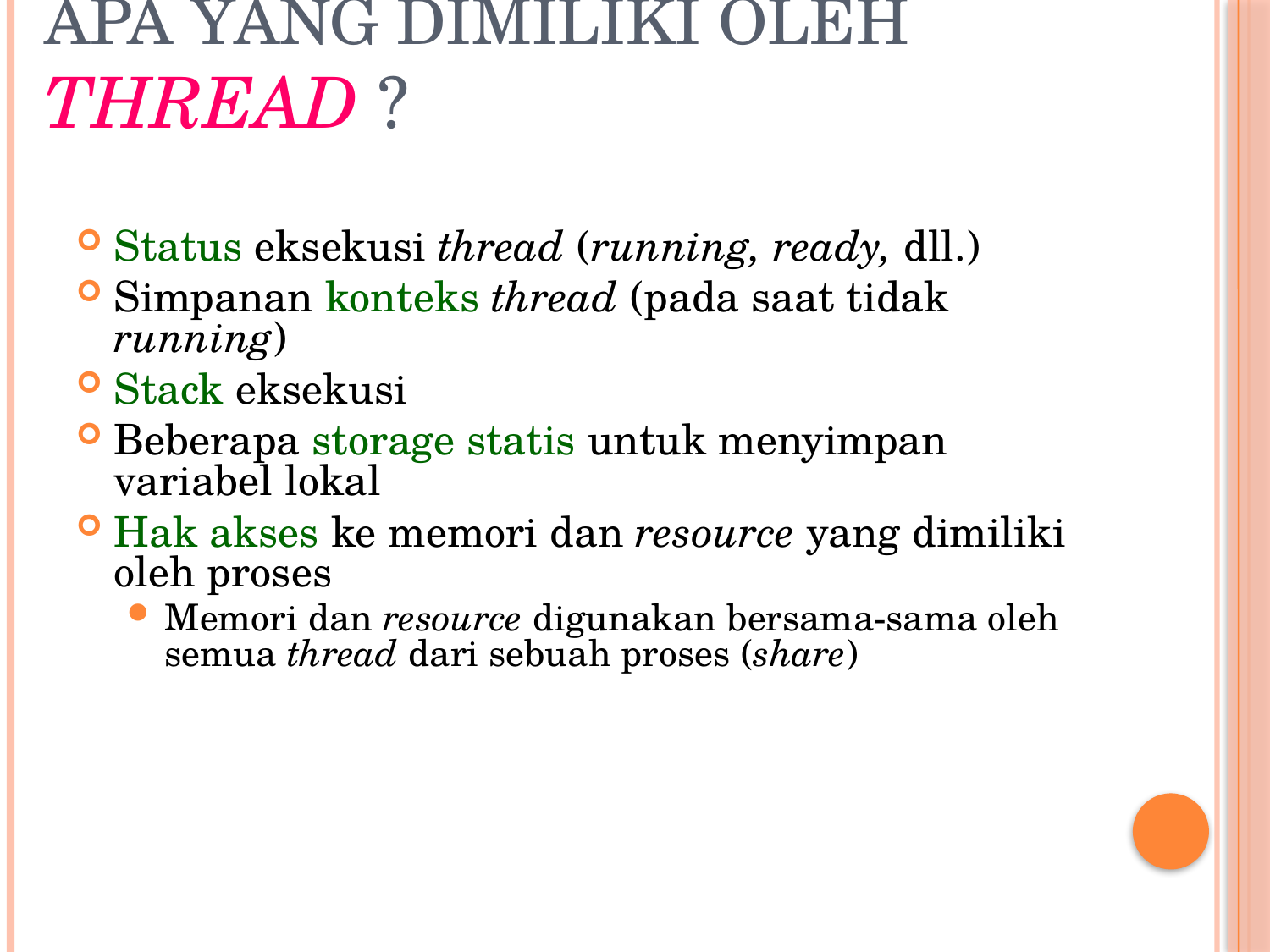

# Apa yang dimiliki oleh Thread ?
Status eksekusi thread (running, ready, dll.)
Simpanan konteks thread (pada saat tidak running)
Stack eksekusi
Beberapa storage statis untuk menyimpan variabel lokal
Hak akses ke memori dan resource yang dimiliki oleh proses
Memori dan resource digunakan bersama-sama oleh semua thread dari sebuah proses (share)